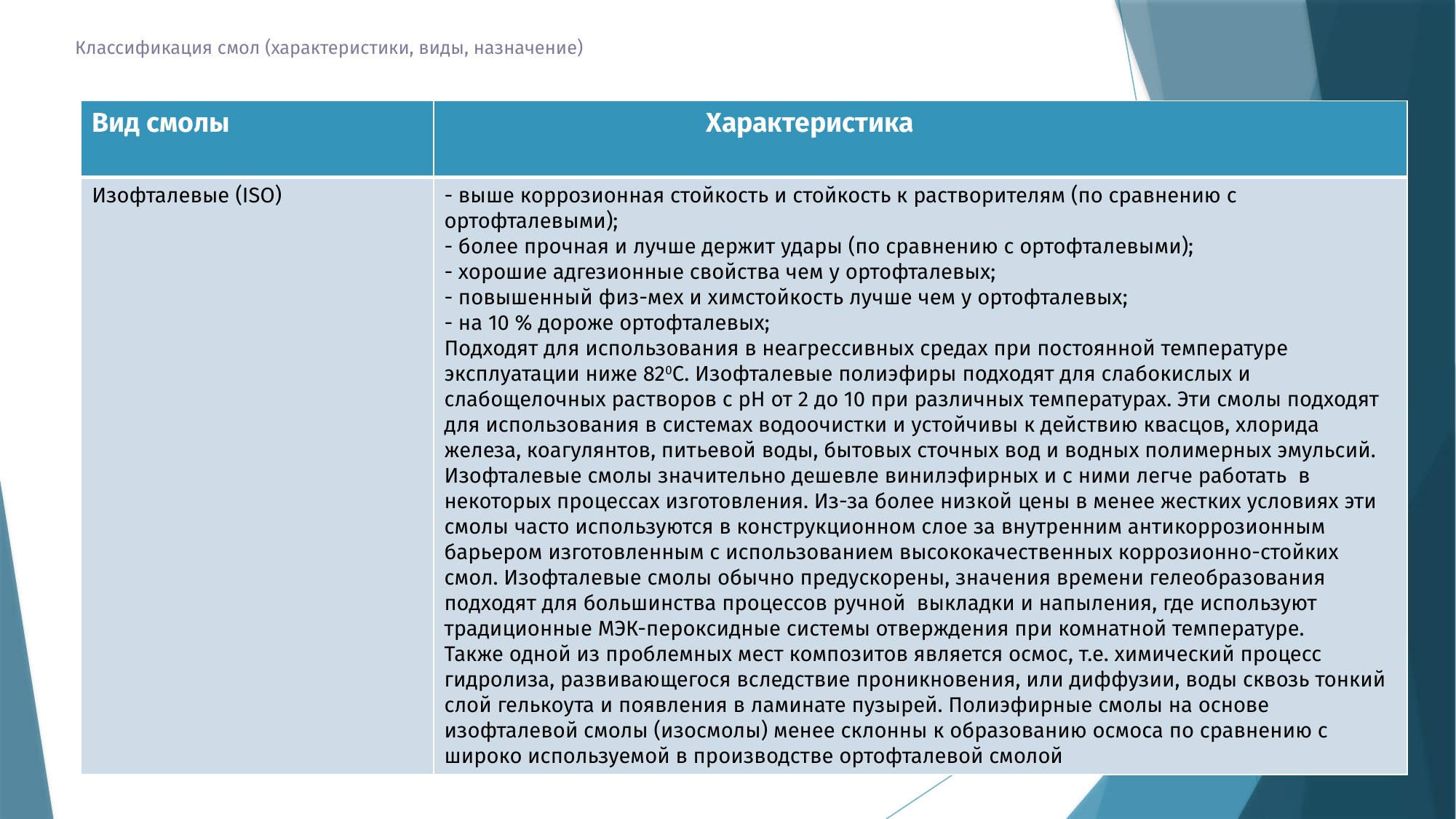

# Классификация смол (характеристики, виды, назначение)
| Вид смолы | Характеристика |
| --- | --- |
| Изофталевые (ISO) | - выше коррозионная стойкость и стойкость к растворителям (по сравнению с ортофталевыми); - более прочная и лучше держит удары (по сравнению с ортофталевыми); - хорошие адгезионные свойства чем у ортофталевых; - повышенный физ-мех и химстойкость лучше чем у ортофталевых; - на 10 % дороже ортофталевых; Подходят для использования в неагрессивных средах при постоянной температуре эксплуатации ниже 820С. Изофталевые полиэфиры подходят для слабокислых и слабощелочных растворов с рН от 2 до 10 при различных температурах. Эти смолы подходят для использования в системах водоочистки и устойчивы к действию квасцов, хлорида железа, коагулянтов, питьевой воды, бытовых сточных вод и водных полимерных эмульсий. Изофталевые смолы значительно дешевле винилэфирных и с ними легче работать в некоторых процессах изготовления. Из-за более низкой цены в менее жестких условиях эти смолы часто используются в конструкционном слое за внутренним антикоррозионным барьером изготовленным с использованием высококачественных коррозионно-стойких смол. Изофталевые смолы обычно предускорены, значения времени гелеобразования подходят для большинства процессов ручной выкладки и напыления, где используют традиционные МЭК-пероксидные системы отверждения при комнатной температуре. Также одной из проблемных мест композитов является осмос, т.е. химический процесс гидролиза, развивающегося вследствие проникновения, или диффузии, воды сквозь тонкий слой гелькоута и появления в ламинате пузырей. Полиэфирные смолы на основе изофталевой смолы (изосмолы) менее склонны к образованию осмоса по сравнению с широко используемой в производстве ортофталевой смолой |